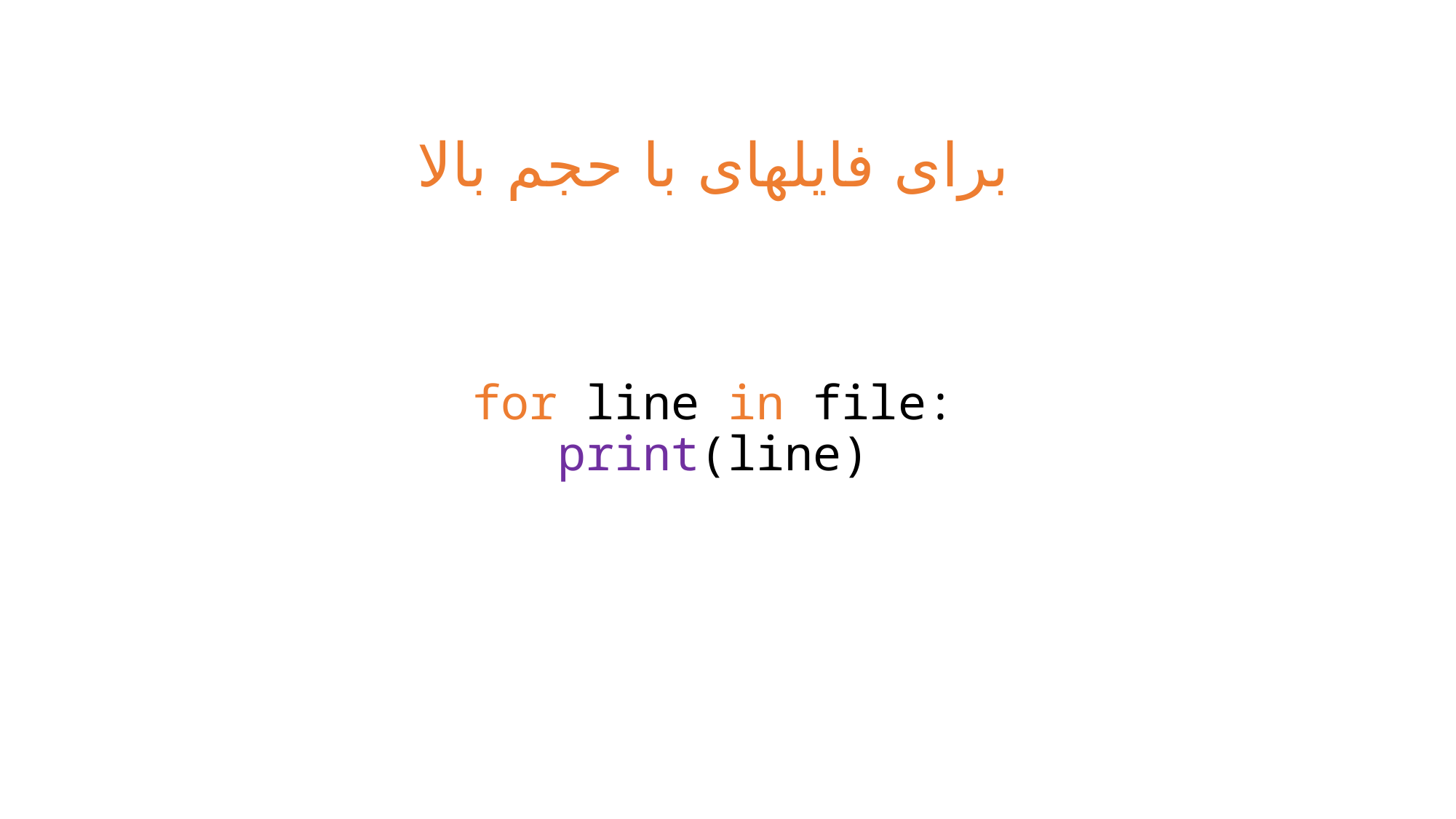

برای فایلهای با حجم بالا
# for line in file: print(line)